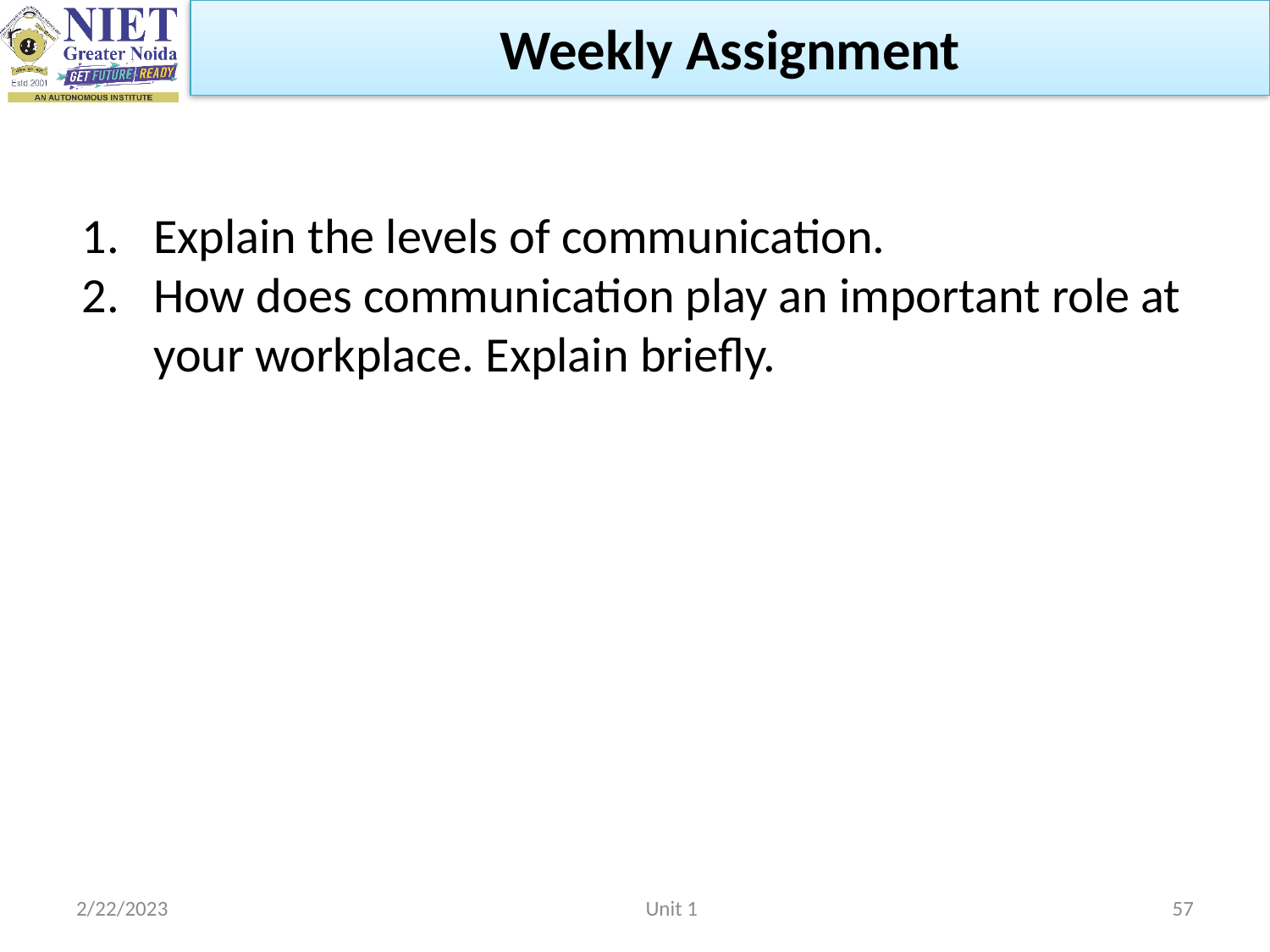

Weekly Assignment

Explain the levels of communication.
How does communication play an important role at your workplace. Explain briefly.

2/22/2023
Unit 1
57